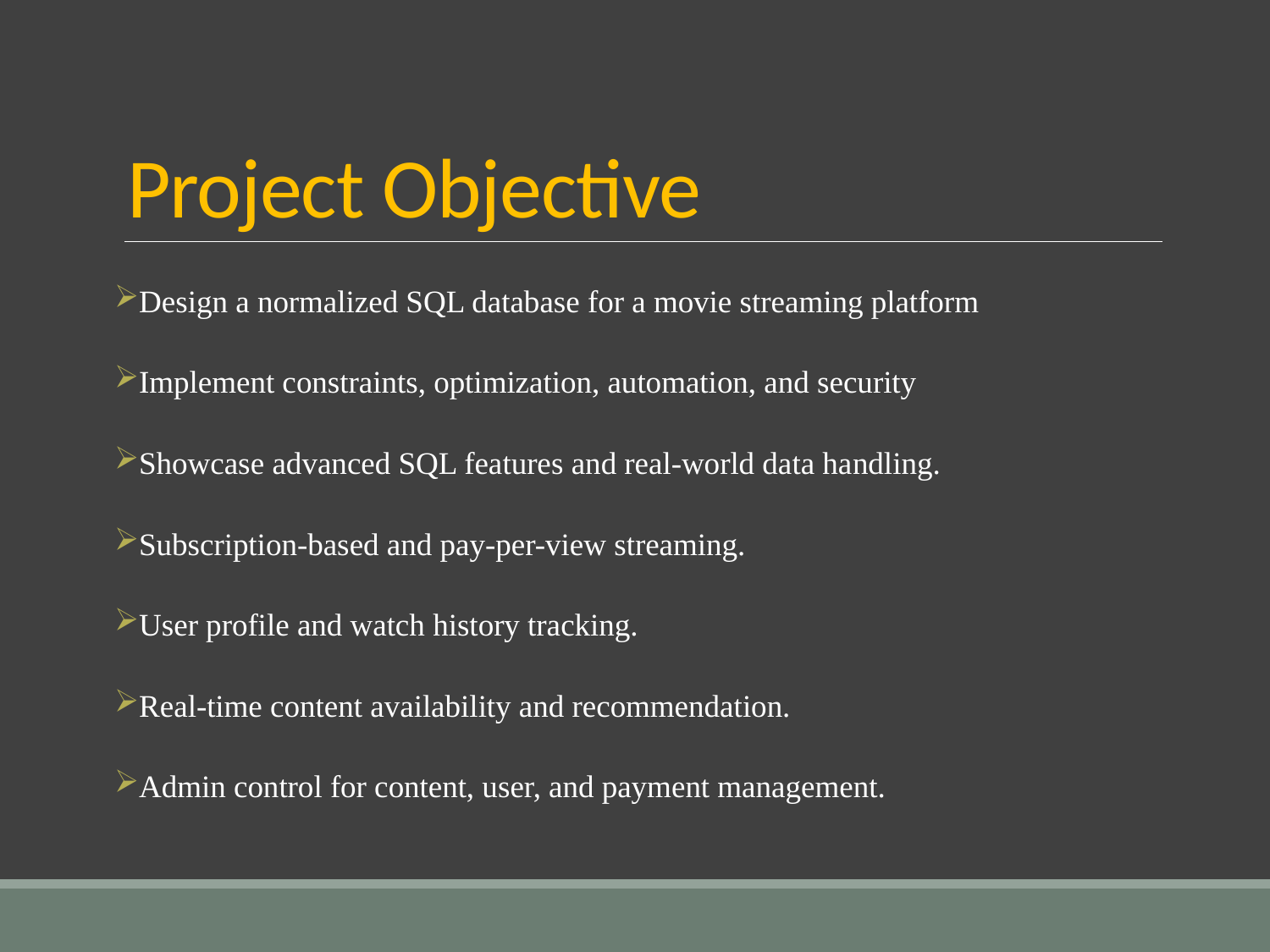

# Project Objective
Design a normalized SQL database for a movie streaming platform
Implement constraints, optimization, automation, and security
Showcase advanced SQL features and real-world data handling.
Subscription-based and pay-per-view streaming.
User profile and watch history tracking.
Real-time content availability and recommendation.
Admin control for content, user, and payment management.